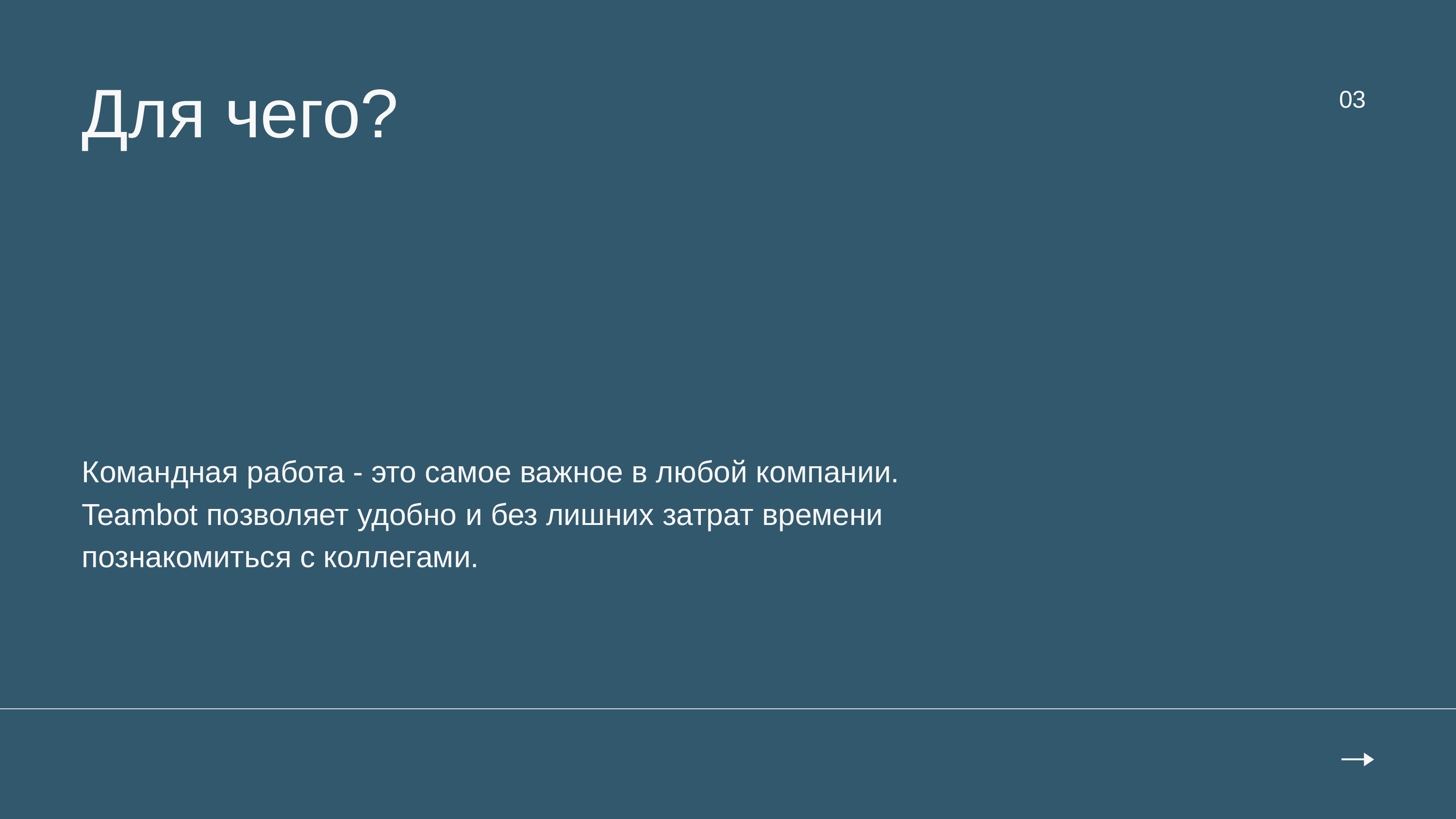

Для чего?
03
Командная работа - это самое важное в любой компании. Teambot позволяет удобно и без лишних затрат времени познакомиться с коллегами.